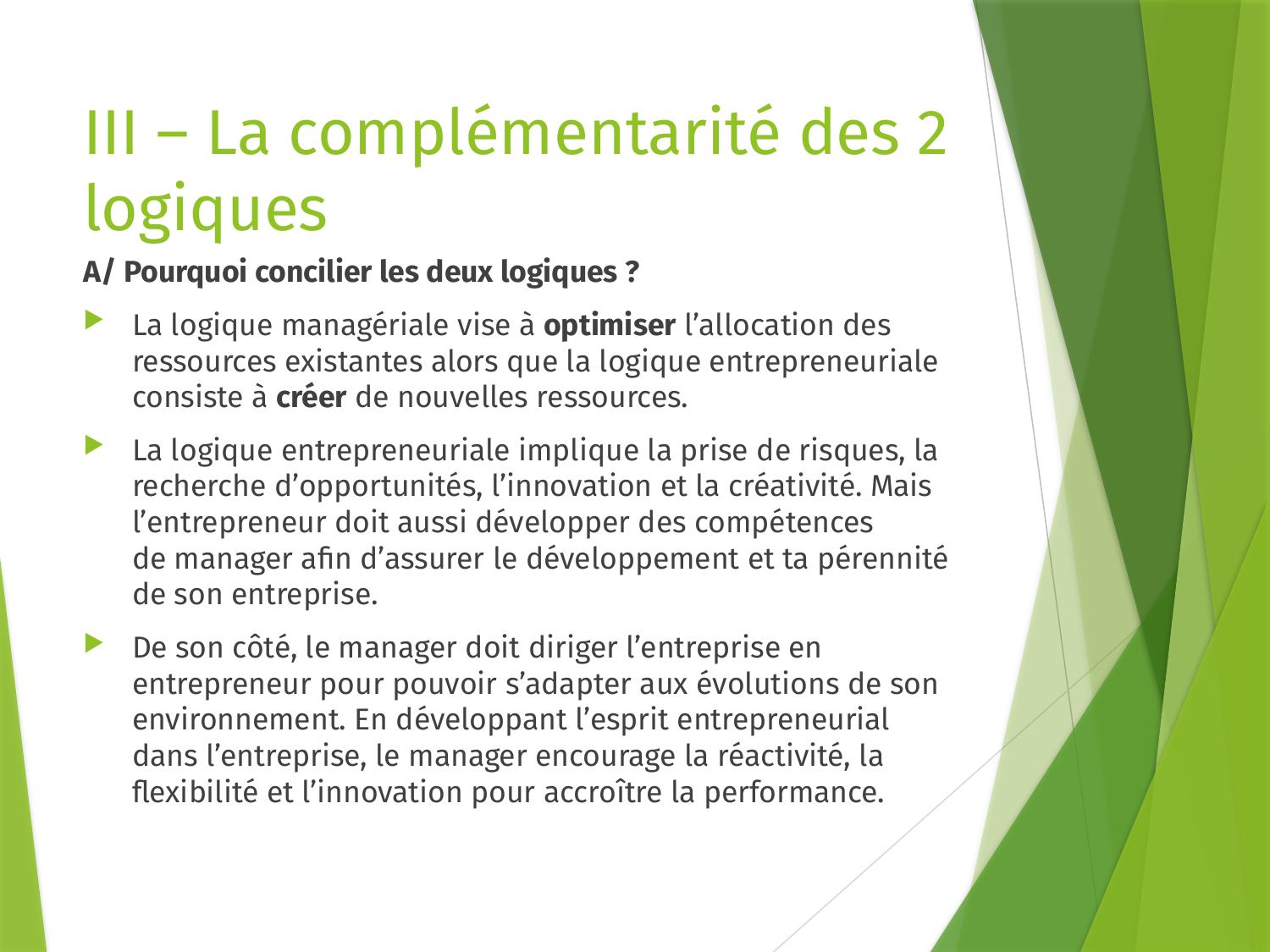

# III – La complémentarité des 2 logiques
A/ Pourquoi concilier les deux logiques ?
La logique managériale vise à optimiser l’allocation des ressources existantes alors que la logique entrepreneuriale consiste à créer de nouvelles ressources.
La logique entrepreneuriale implique la prise de risques, la recherche d’opportunités, l’innovation et la créativité. Mais l’entrepreneur doit aussi développer des compétences de manager afin d’assurer le développement et ta pérennité de son entreprise.
De son côté, le manager doit diriger l’entreprise en entrepreneur pour pouvoir s’adapter aux évolutions de son environnement. En développant l’esprit entrepreneurial dans l’entreprise, le manager encourage la réactivité, la flexibilité et l’innovation pour accroître la performance.